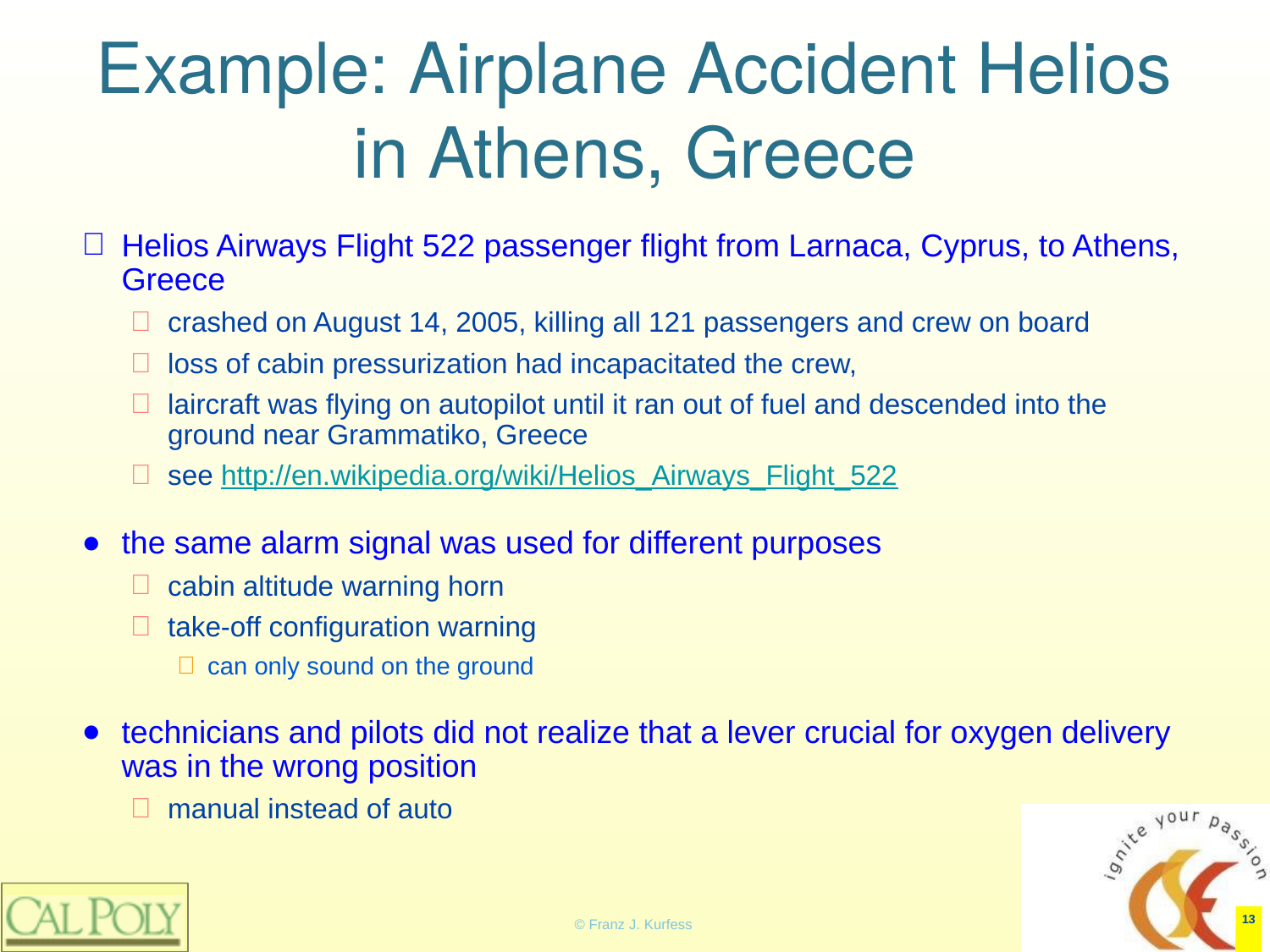

# Example: Airplane Accident Helios in Athens, Greece
Helios Airways Flight 522 passenger flight from Larnaca, Cyprus, to Athens, Greece
crashed on August 14, 2005, killing all 121 passengers and crew on board
loss of cabin pressurization had incapacitated the crew,
laircraft was flying on autopilot until it ran out of fuel and descended into the ground near Grammatiko, Greece
see http://en.wikipedia.org/wiki/Helios_Airways_Flight_522
the same alarm signal was used for different purposes
cabin altitude warning horn
take-off configuration warning
can only sound on the ground
technicians and pilots did not realize that a lever crucial for oxygen delivery was in the wrong position
manual instead of auto
13